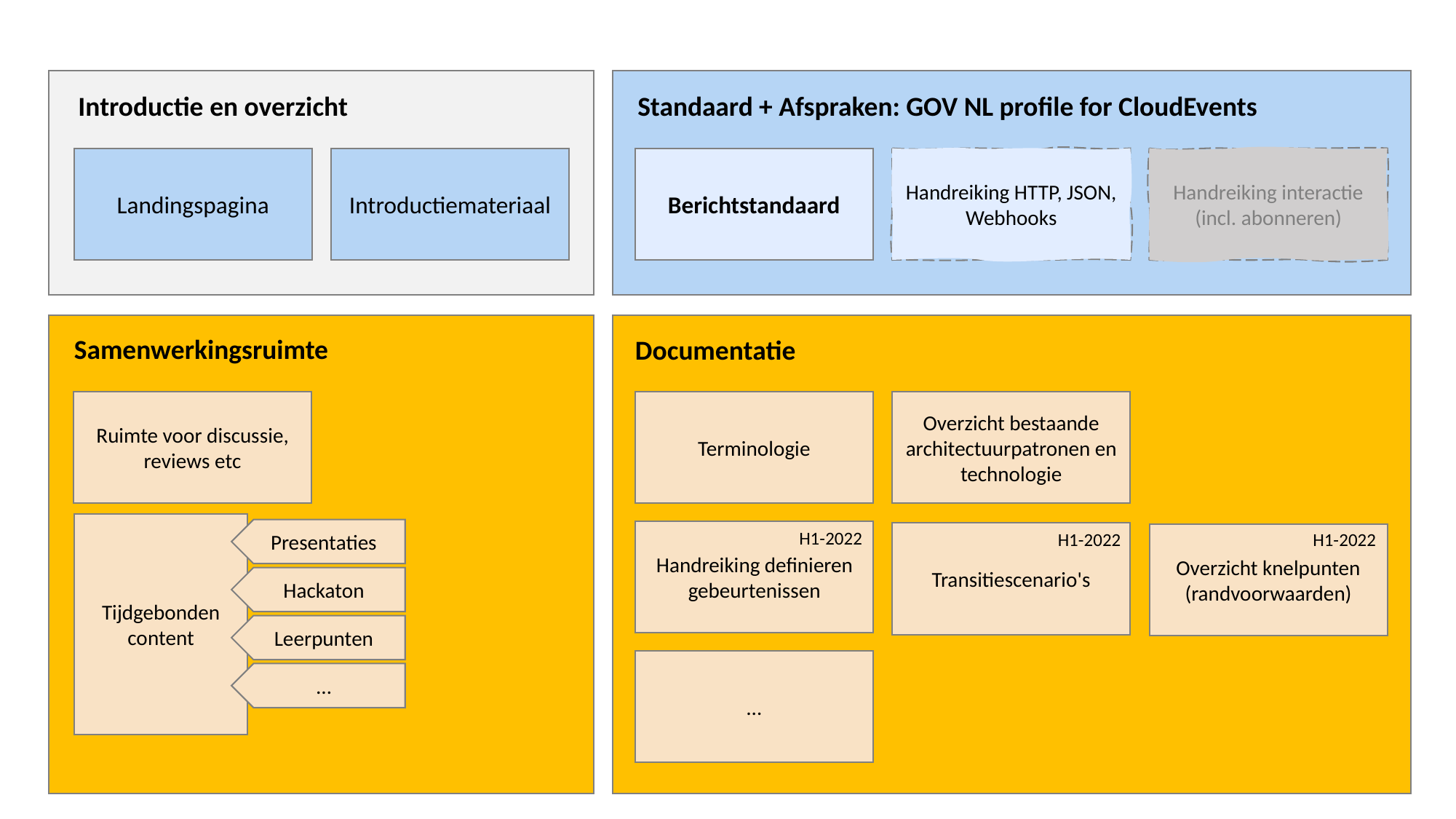

Introductie en overzicht

Landingspagina

Introductiemateriaal

Standaard + Afspraken: GOV NL profile for CloudEvents

Berichtstandaard

Handreiking HTTP, JSON, Webhooks

Handreiking interactie (incl. abonneren)

Samenwerkingsruimte
Ruimte voor discussie, reviews etc

Tijdgebonden content

Presentaties
Hackaton
Leerpunten
…

Documentatie

Terminologie

Overzicht bestaande architectuurpatronen en technologie
H1-2022

Handreiking definieren gebeurtenissen

H1-2022
H1-2022

Transitiescenario's

Overzicht knelpunten
(randvoorwaarden)
…